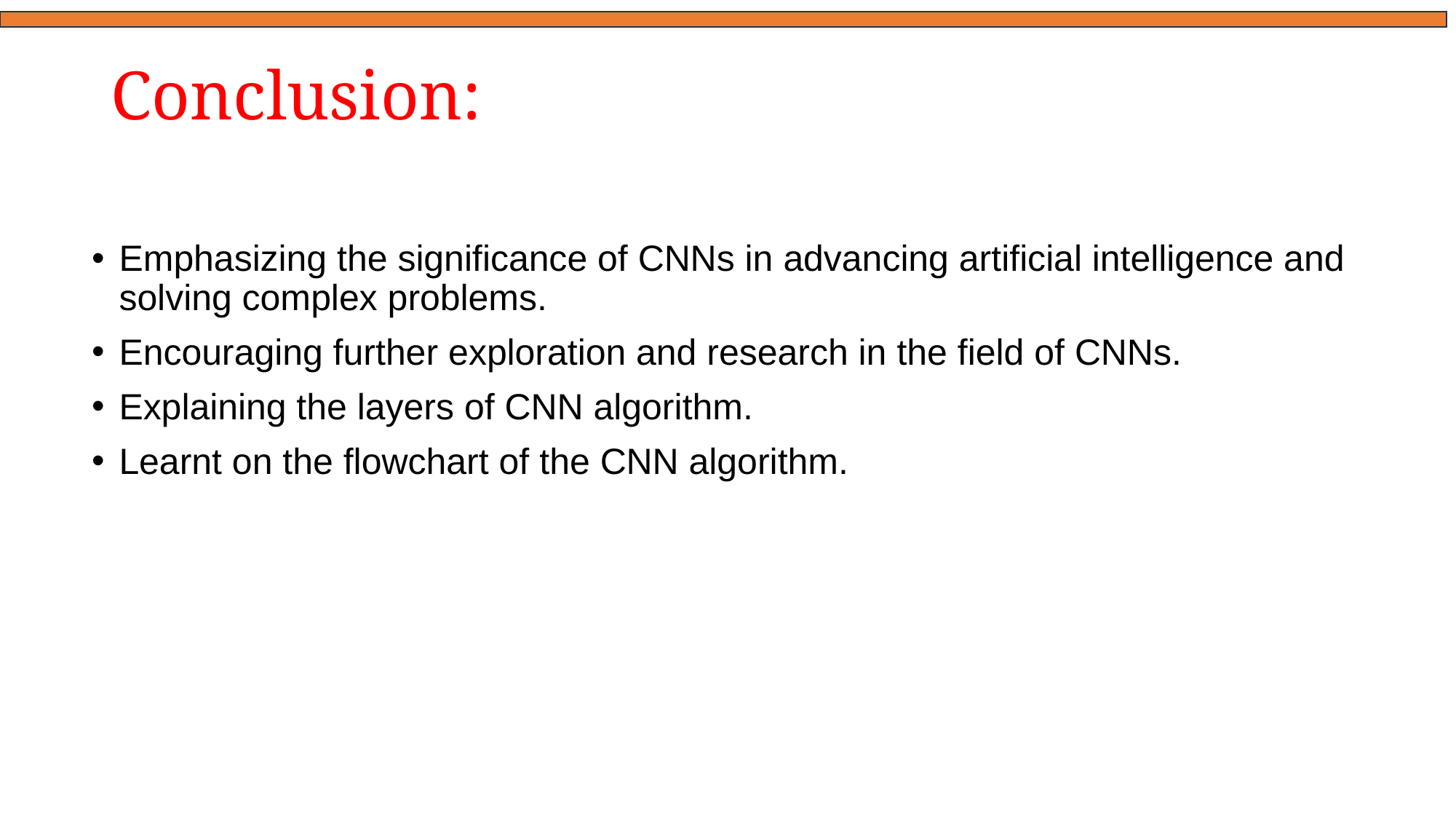

# Conclusion:

Emphasizing the significance of CNNs in advancing artificial intelligence and solving complex problems.
Encouraging further exploration and research in the field of CNNs.
Explaining the layers of CNN algorithm.
Learnt on the flowchart of the CNN algorithm.